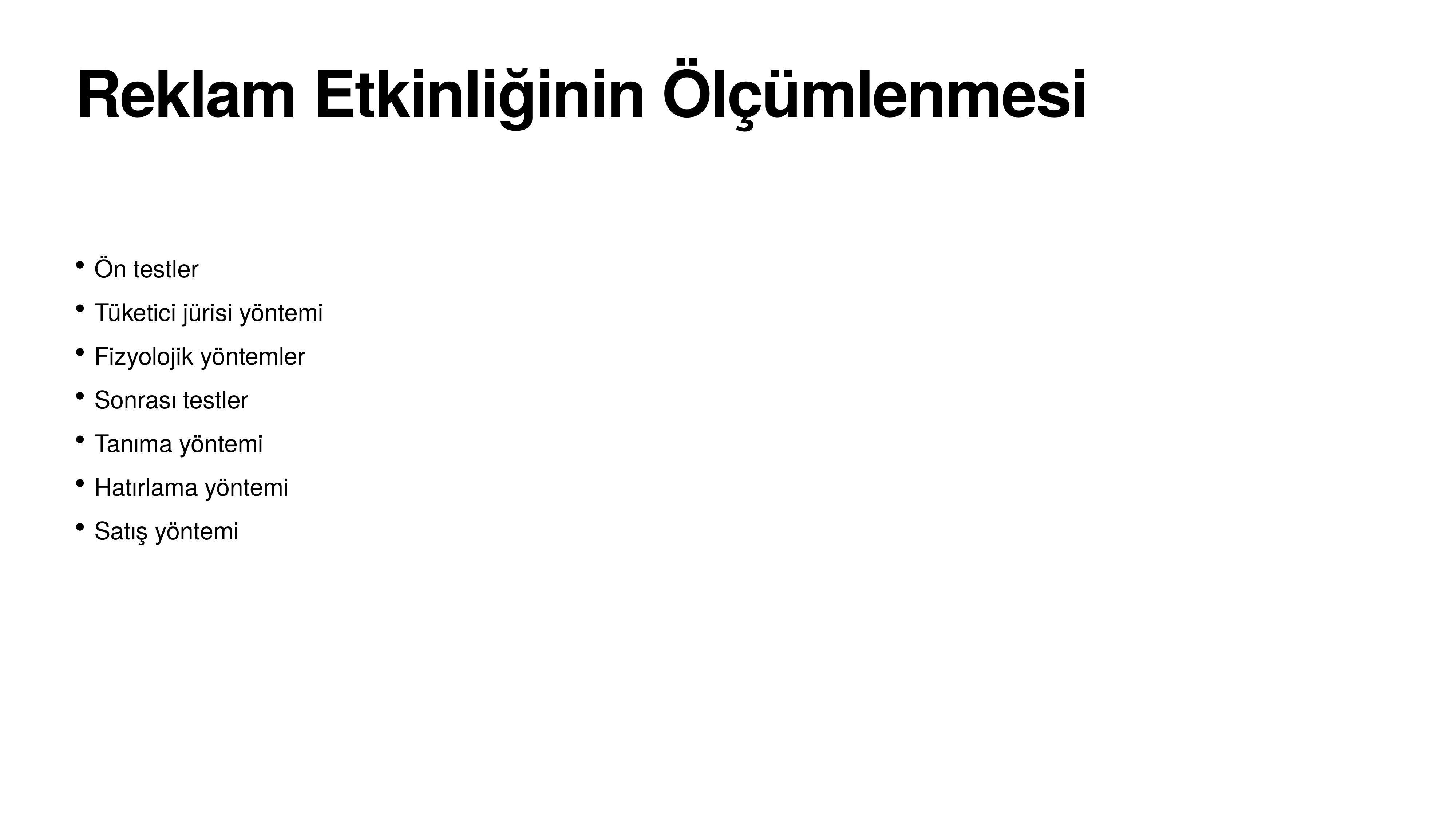

# Reklam Etkinliğinin Ölçümlenmesi

Ön testler
Tüketici jürisi yöntemi
Fizyolojik yöntemler
Sonrası testler
Tanıma yöntemi
Hatırlama yöntemi
Satış yöntemi